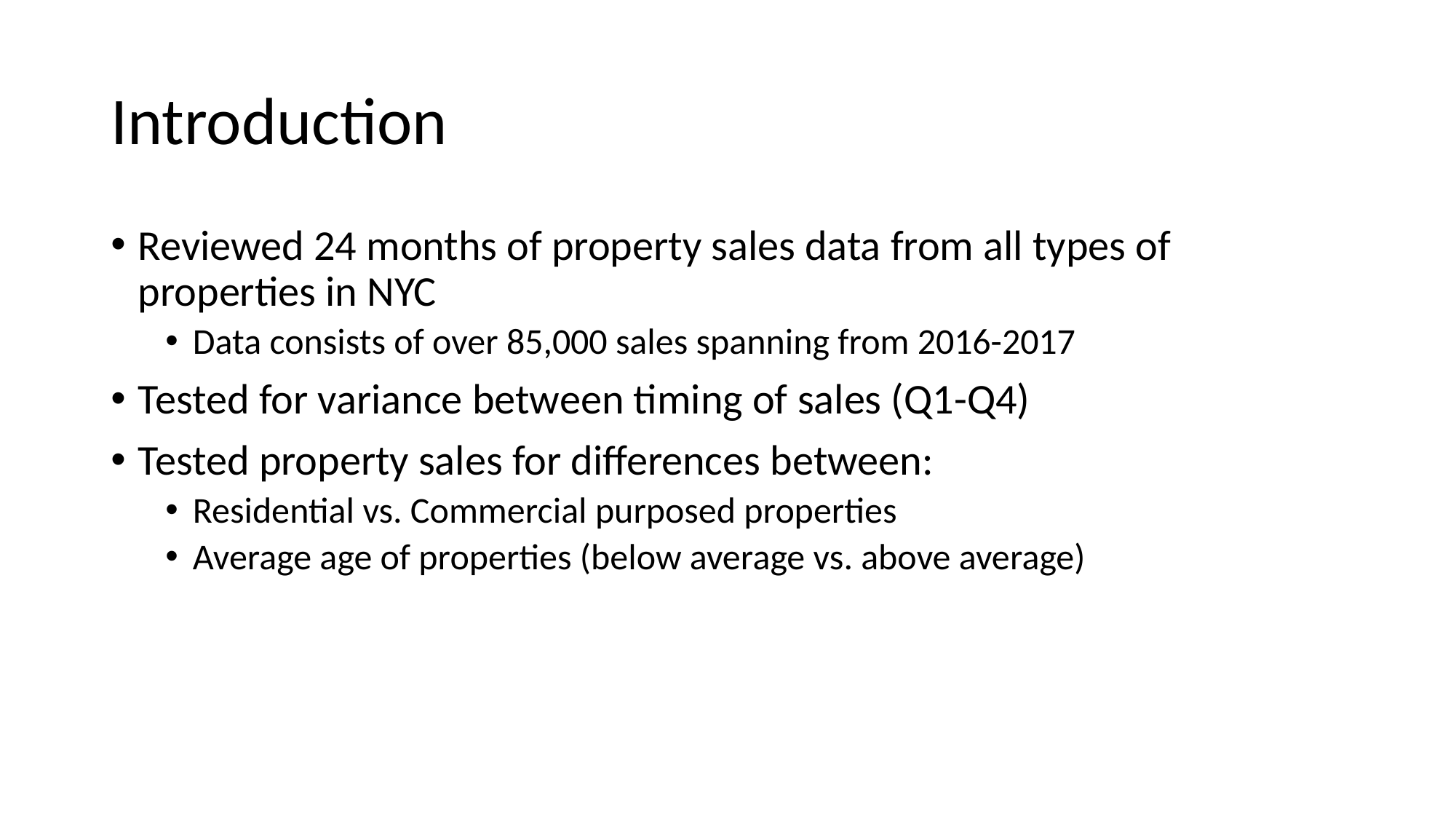

# Introduction
Reviewed 24 months of property sales data from all types of properties in NYC
Data consists of over 85,000 sales spanning from 2016-2017
Tested for variance between timing of sales (Q1-Q4)
Tested property sales for differences between:
Residential vs. Commercial purposed properties
Average age of properties (below average vs. above average)